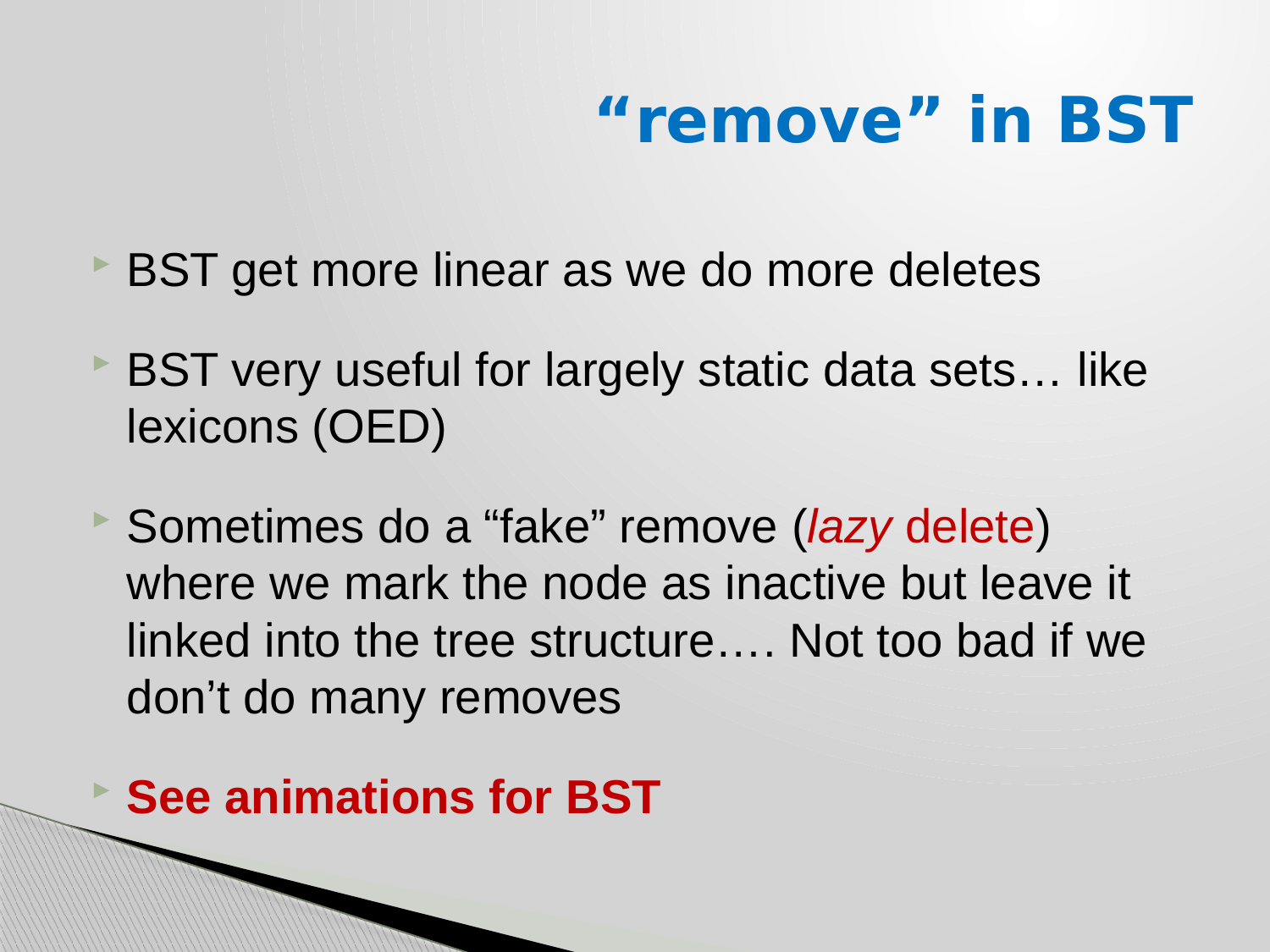

# “remove” in BST
BST get more linear as we do more deletes
BST very useful for largely static data sets… like lexicons (OED)
Sometimes do a “fake” remove (lazy delete) where we mark the node as inactive but leave it linked into the tree structure…. Not too bad if we don’t do many removes
See animations for BST